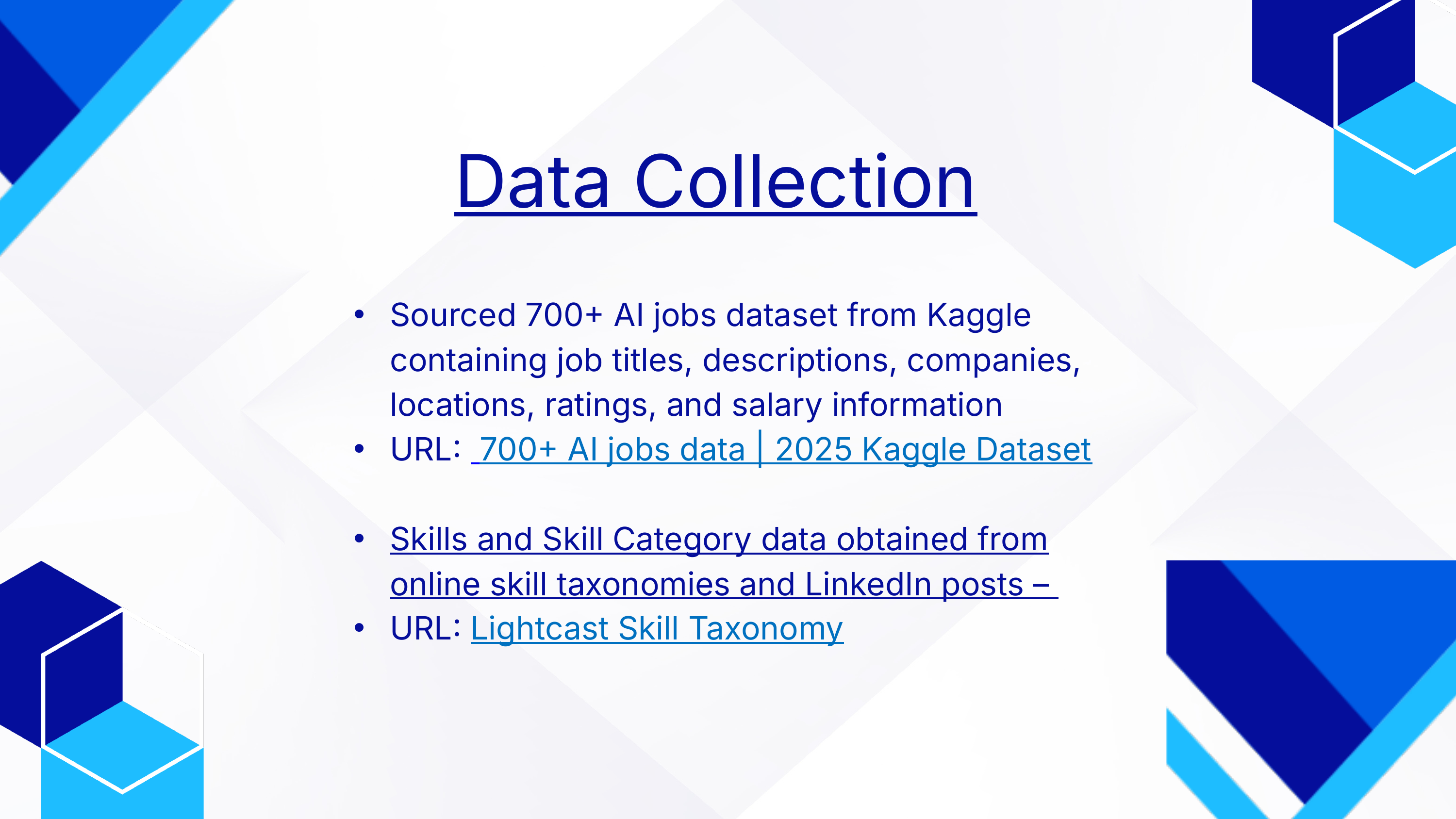

Data Collection
Sourced 700+ AI jobs dataset from Kaggle containing job titles, descriptions, companies, locations, ratings, and salary information
URL:  700+ AI jobs data | 2025 Kaggle Dataset

Skills and Skill Category data obtained from online skill taxonomies and LinkedIn posts –
URL: Lightcast Skill Taxonomy